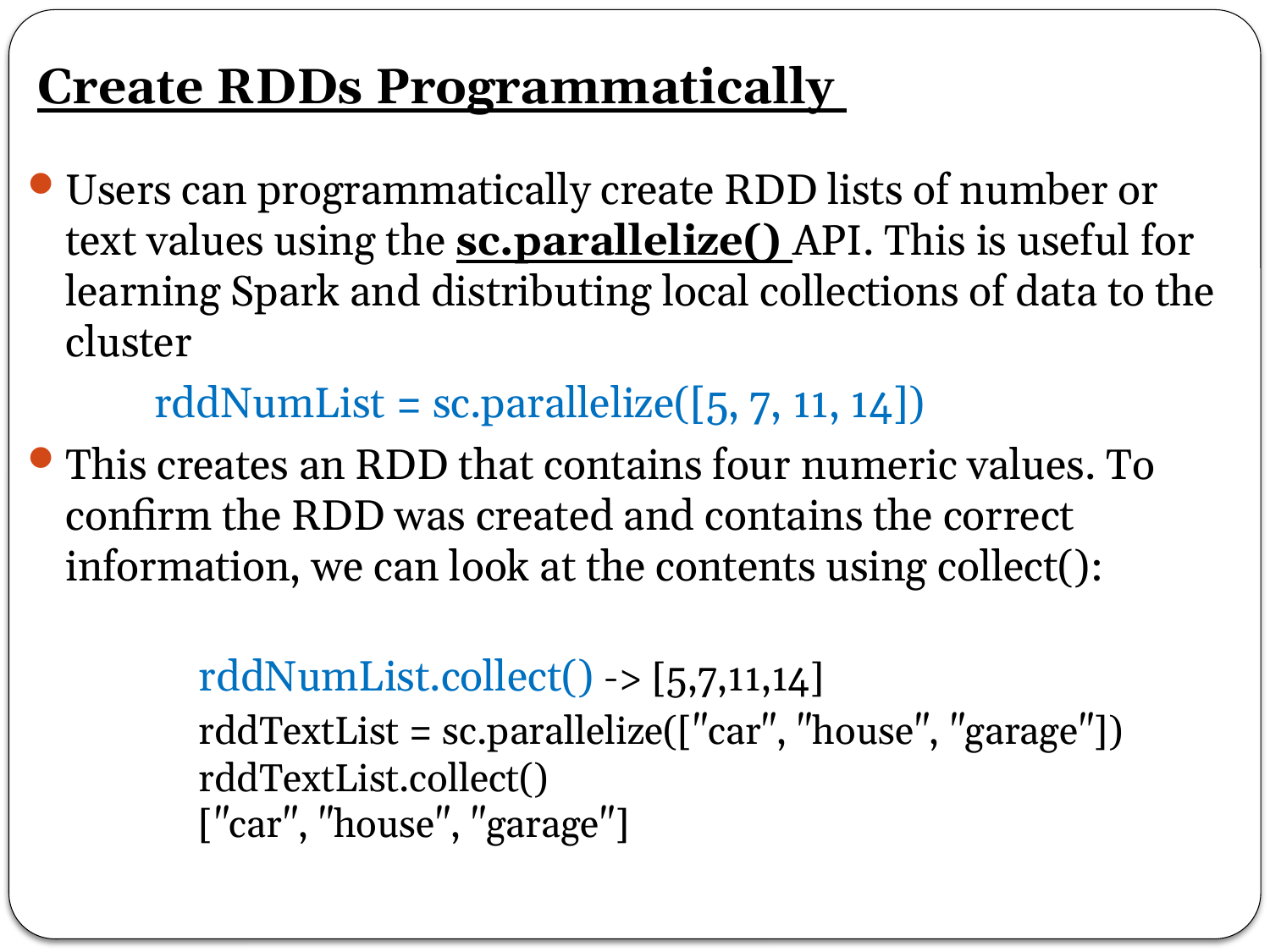

# Create RDDs Programmatically
Users can programmatically create RDD lists of number or text values using the sc.parallelize() API. This is useful for learning Spark and distributing local collections of data to the cluster
	rddNumList = sc.parallelize([5, 7, 11, 14])
This creates an RDD that contains four numeric values. To confirm the RDD was created and contains the correct information, we can look at the contents using collect():

	rddNumList.collect() -> [5,7,11,14]
	rddTextList = sc.parallelize(["car", "house", "garage"])
	rddTextList.collect()
	["car", "house", "garage"]